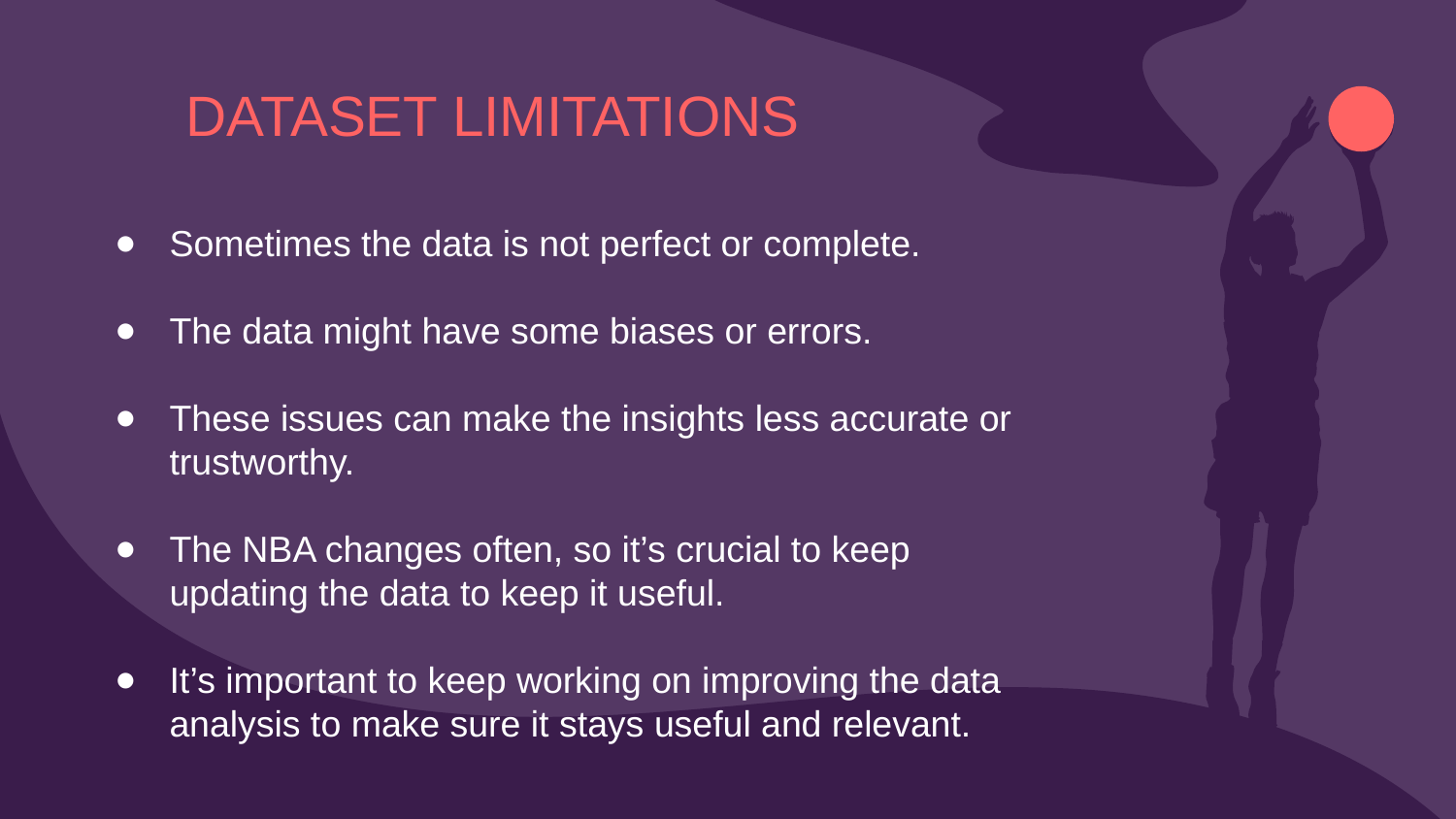

# DATASET LIMITATIONS

Sometimes the data is not perfect or complete.

The data might have some biases or errors.

These issues can make the insights less accurate or trustworthy.

The NBA changes often, so it’s crucial to keep updating the data to keep it useful.

It’s important to keep working on improving the data analysis to make sure it stays useful and relevant.